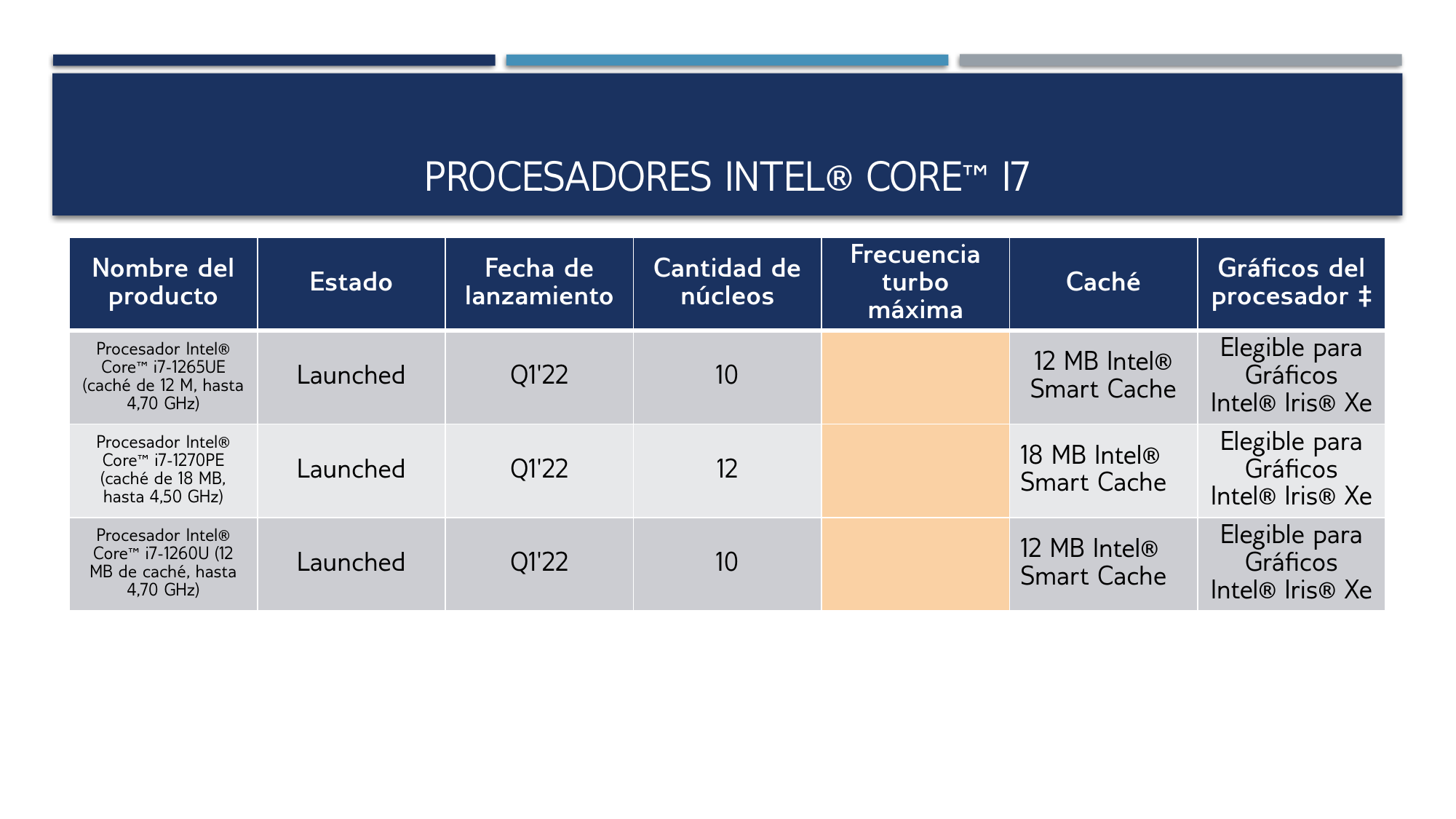

# Procesadores Intel® Core™ i7
| Nombre del producto | Estado | Fecha de lanzamiento | Cantidad de núcleos | Frecuencia turbo máxima | Caché | Gráficos del procesador ‡ |
| --- | --- | --- | --- | --- | --- | --- |
| Procesador Intel® Core™ i7-1265UE (caché de 12 M, hasta 4,70 GHz) | Launched | Q1'22 | 10 |  | 12 MB Intel® Smart Cache | Elegible para Gráficos Intel® Iris® Xe |
| Procesador Intel® Core™ i7-1270PE (caché de 18 MB, hasta 4,50 GHz) | Launched | Q1'22 | 12 |  | 18 MB Intel® Smart Cache | Elegible para Gráficos Intel® Iris® Xe |
| Procesador Intel® Core™ i7-1260U (12 MB de caché, hasta 4,70 GHz) | Launched | Q1'22 | 10 |  | 12 MB Intel® Smart Cache | Elegible para Gráficos Intel® Iris® Xe |